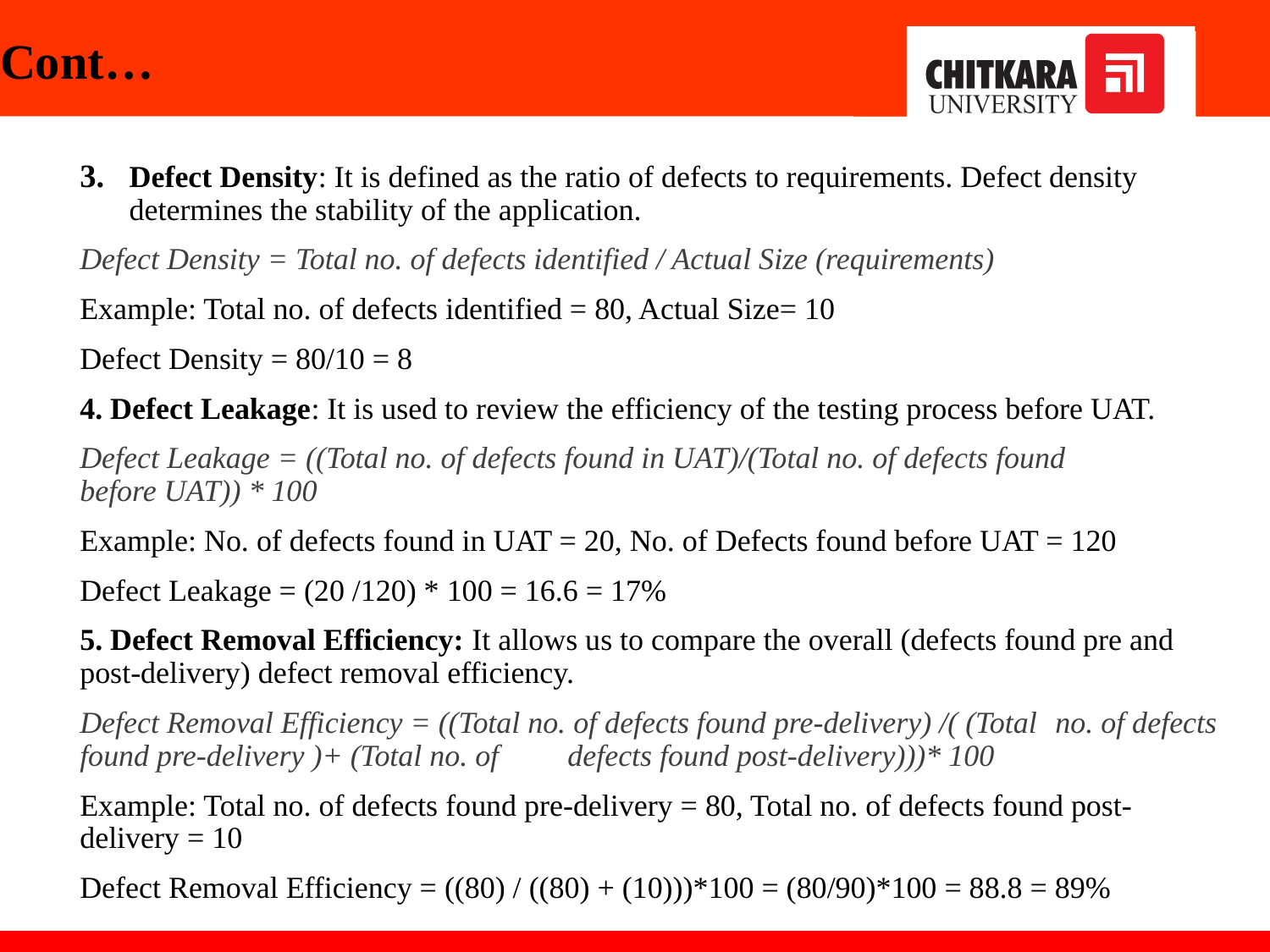

# Cont…
Defect Density: It is defined as the ratio of defects to requirements. Defect density determines the stability of the application.
	Defect Density = Total no. of defects identified / Actual Size (requirements)
	Example: Total no. of defects identified = 80, Actual Size= 10
			Defect Density = 80/10 = 8
4. Defect Leakage: It is used to review the efficiency of the testing process before UAT.
	Defect Leakage = ((Total no. of defects found in UAT)/(Total no. of defects found 			before UAT)) * 100
	Example: No. of defects found in UAT = 20, No. of Defects found before UAT = 120
		Defect Leakage = (20 /120) * 100 = 16.6 = 17%
5. Defect Removal Efficiency: It allows us to compare the overall (defects found pre and post-delivery) defect removal efficiency.
	Defect Removal Efficiency = ((Total no. of defects found pre-delivery) /( (Total 				no. of defects found pre-delivery )+ (Total no. of 				defects found post-delivery)))* 100
	Example: Total no. of defects found pre-delivery = 80, Total no. of defects found post-		delivery = 10
	Defect Removal Efficiency = ((80) / ((80) + (10)))*100 = (80/90)*100 = 88.8 = 89%